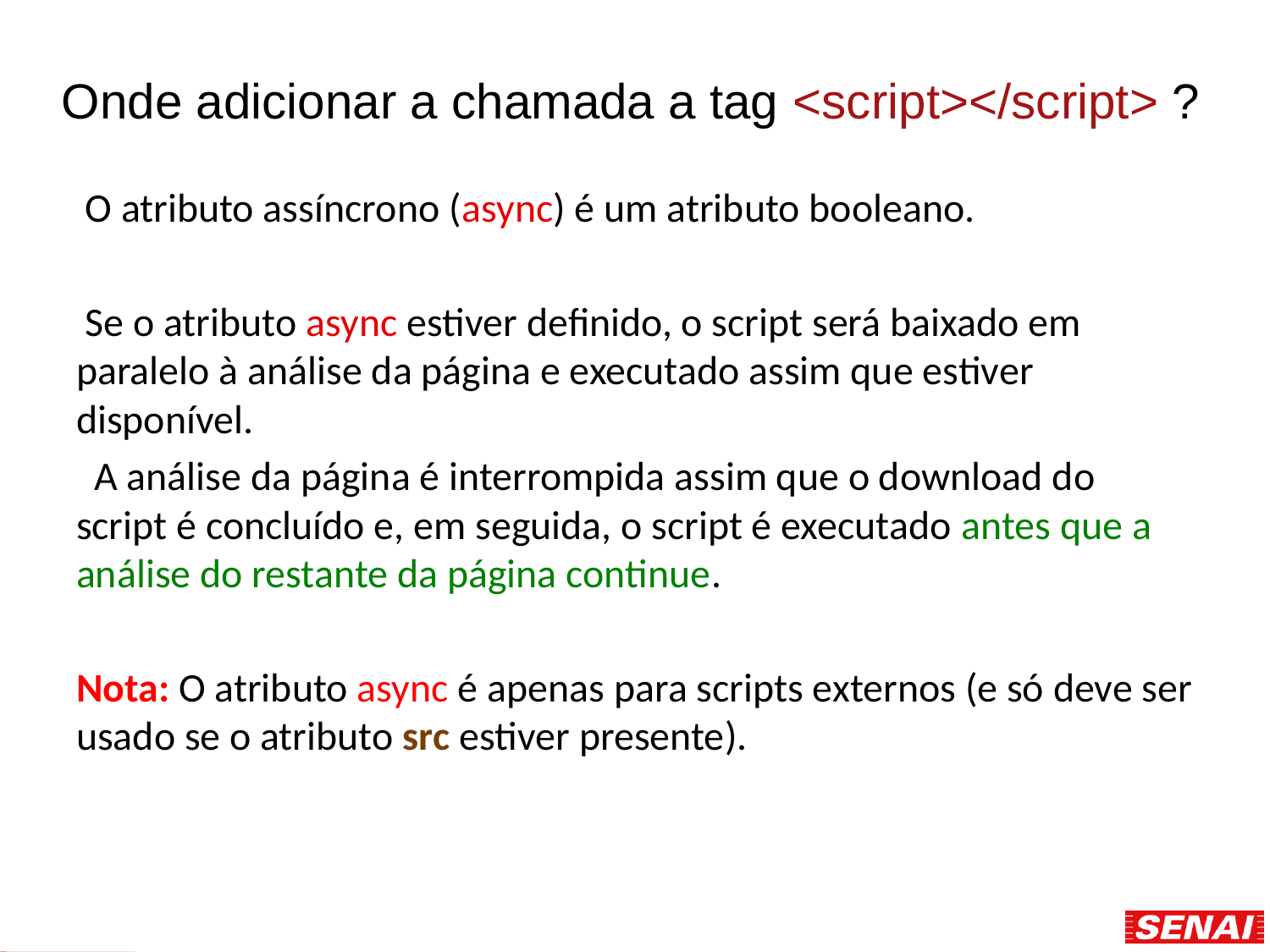

# Onde adicionar a chamada a tag <script></script> ?
 O atributo assíncrono (async) é um atributo booleano.

 Se o atributo async estiver definido, o script será baixado em paralelo à análise da página e executado assim que estiver disponível.
  A análise da página é interrompida assim que o download do script é concluído e, em seguida, o script é executado antes que a análise do restante da página continue.

Nota: O atributo async é apenas para scripts externos (e só deve ser usado se o atributo src estiver presente).